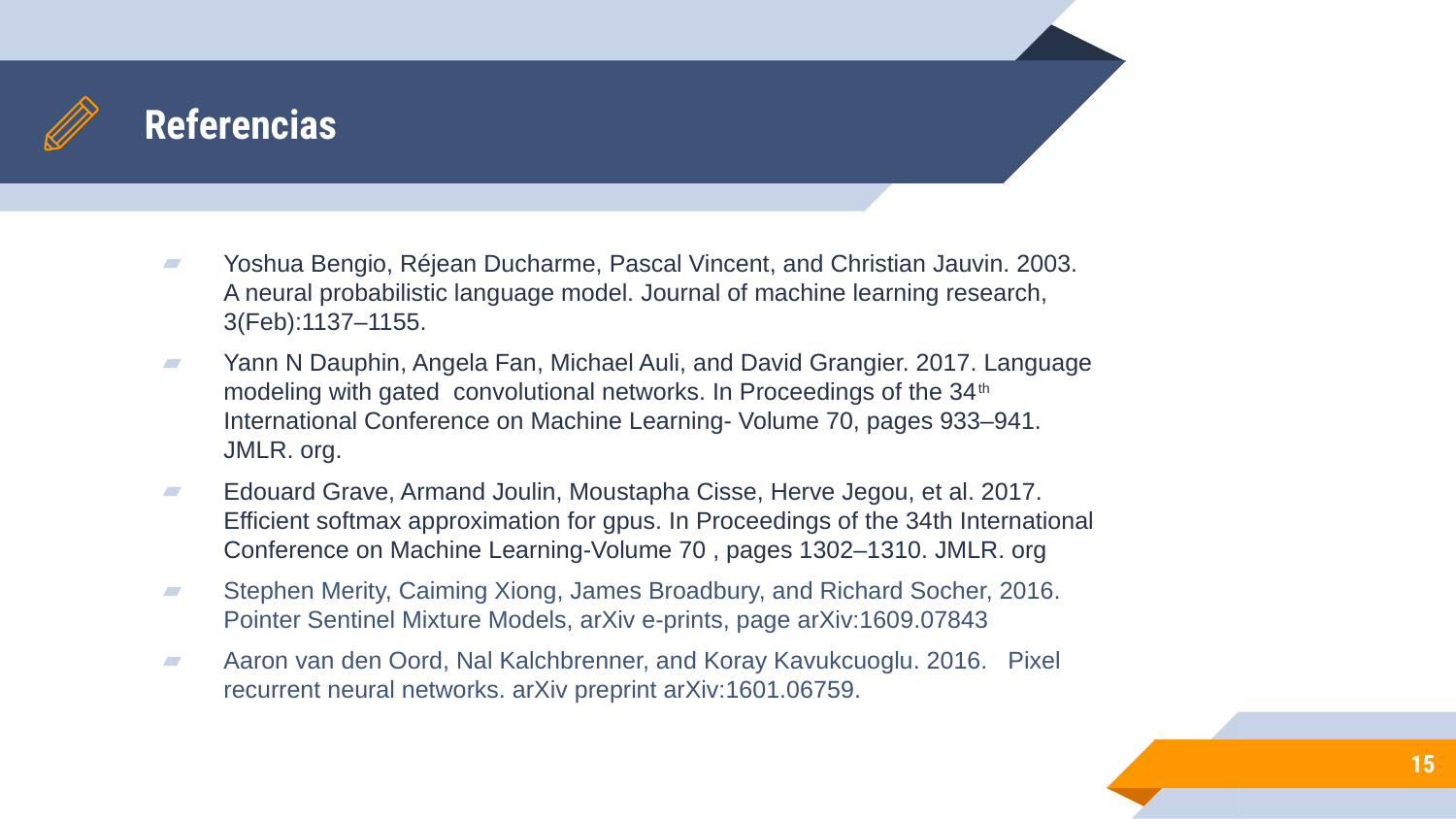

# Referencias

Yoshua Bengio, Réjean Ducharme, Pascal Vincent, and Christian Jauvin. 2003.  A neural probabilistic language model. Journal of machine learning research, 3(Feb):1137–1155.
Yann N Dauphin, Angela Fan, Michael Auli, and David Grangier. 2017. Language modeling with gated  convolutional networks. In Proceedings of the 34th International Conference on Machine Learning- Volume 70, pages 933–941. JMLR. org.
Edouard Grave, Armand Joulin, Moustapha Cisse, Herve Jegou, et al. 2017. Efficient softmax approximation for gpus. In Proceedings of the 34th International Conference on Machine Learning-Volume 70 , pages 1302–1310. JMLR. org
Stephen Merity, Caiming Xiong, James Broadbury, and Richard Socher, 2016. Pointer Sentinel Mixture Models, arXiv e-prints, page arXiv:1609.07843
Aaron van den Oord, Nal Kalchbrenner, and Koray Kavukcuoglu. 2016.   Pixel recurrent neural networks. arXiv preprint arXiv:1601.06759.

15